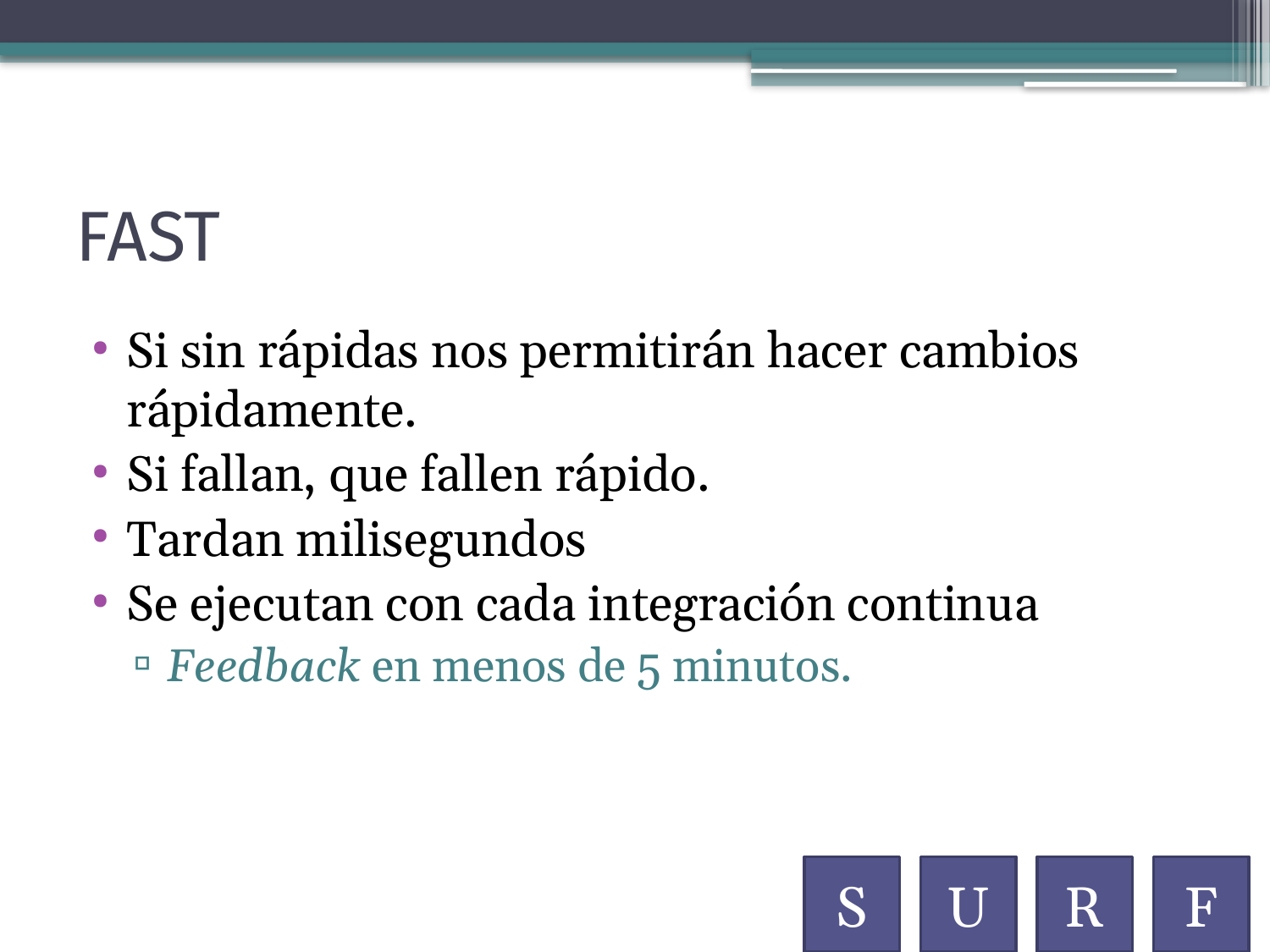

# FAST
Si sin rápidas nos permitirán hacer cambios rápidamente.
Si fallan, que fallen rápido.
Tardan milisegundos
Se ejecutan con cada integración continua
Feedback en menos de 5 minutos.

S
U
R
F